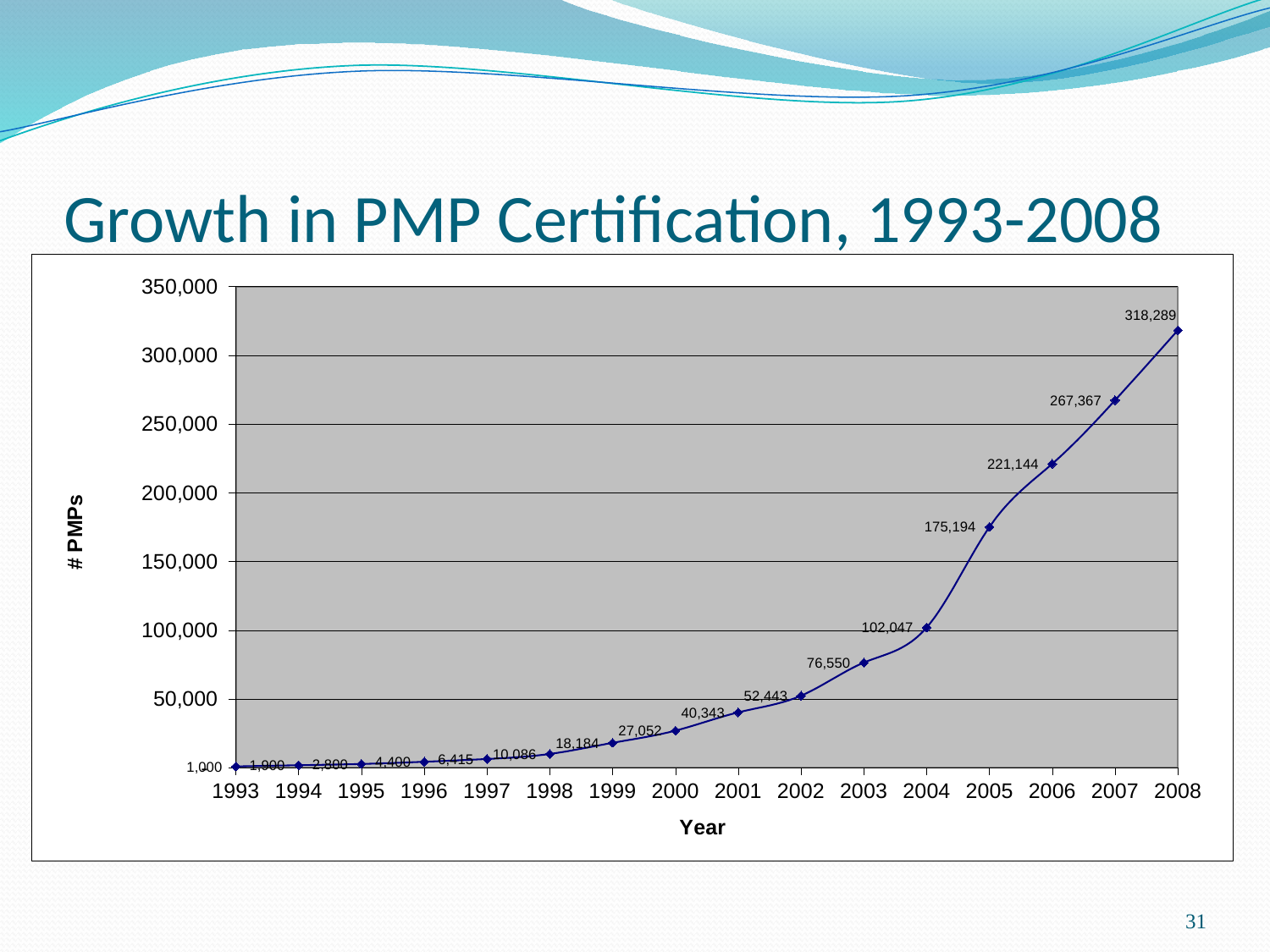

# Growth in PMP Certification, 1993-2008

### Chart

| Category |  |
|---|---|
31